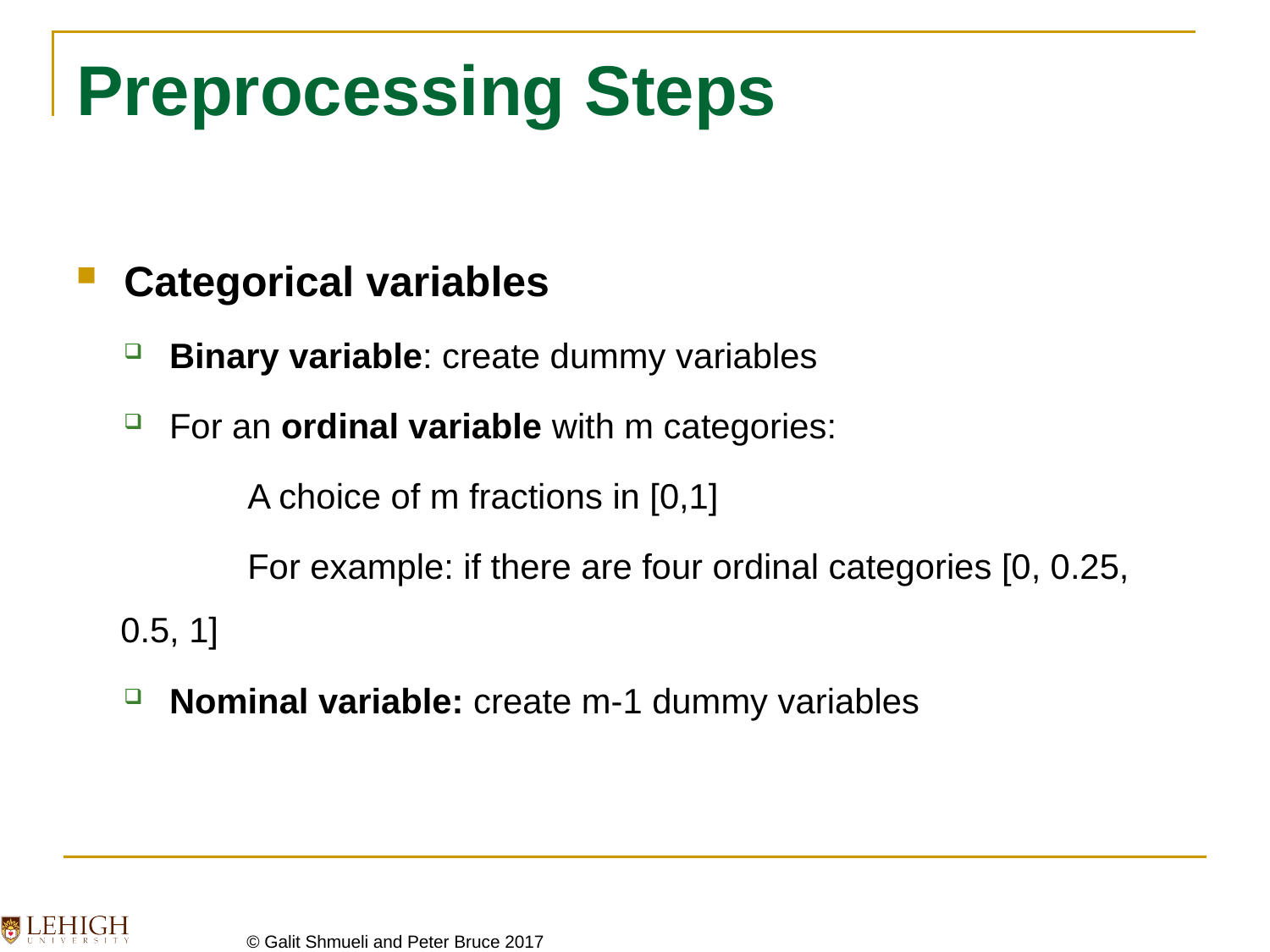

# Preprocessing Steps
Categorical variables
Binary variable: create dummy variables
For an ordinal variable with m categories:
	A choice of m fractions in [0,1]
	For example: if there are four ordinal categories [0, 0.25, 0.5, 1]
Nominal variable: create m-1 dummy variables